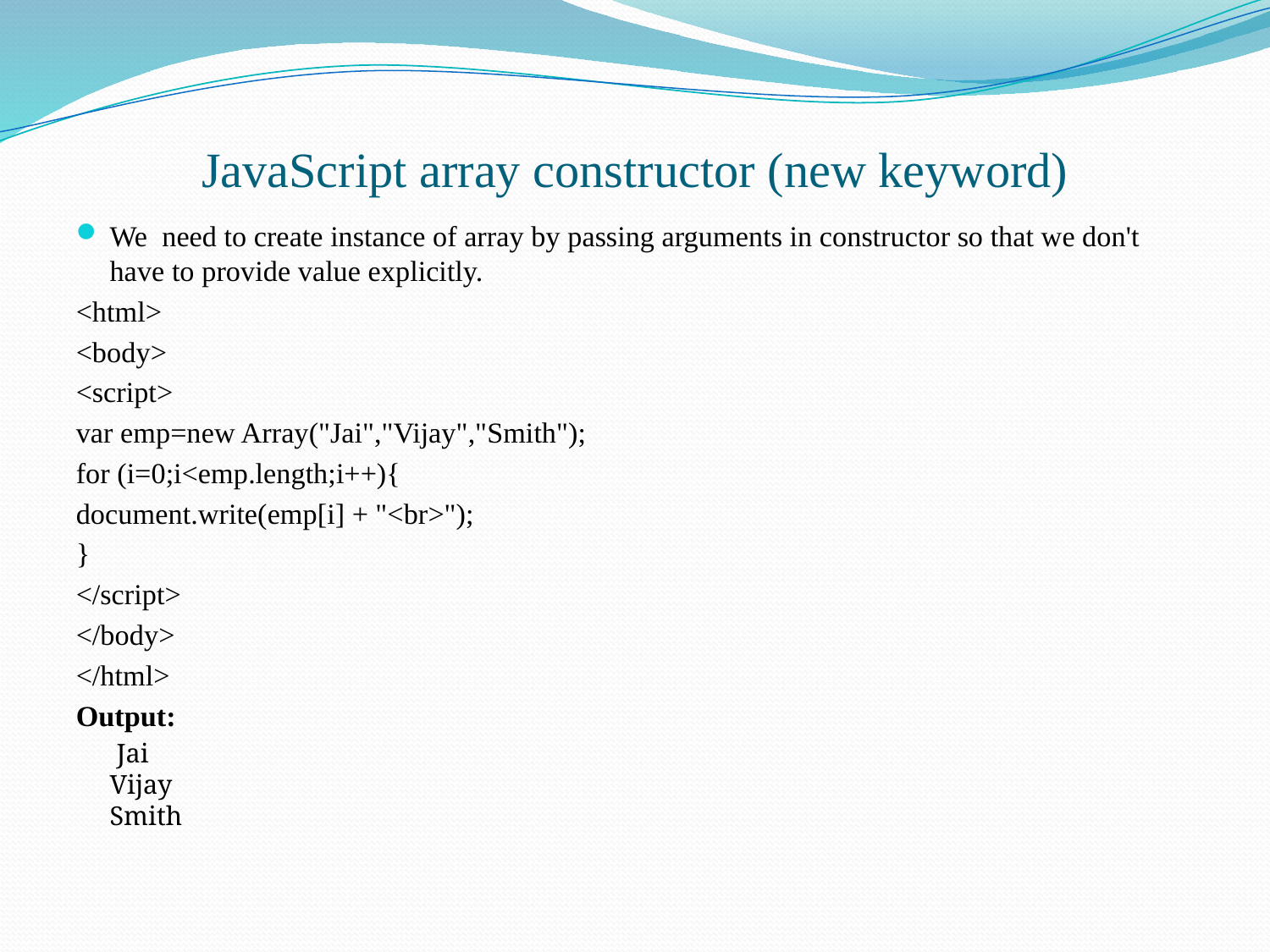

# JavaScript array constructor (new keyword)
We  need to create instance of array by passing arguments in constructor so that we don't have to provide value explicitly.
<html>
<body>
<script>
var emp=new Array("Jai","Vijay","Smith");
for (i=0;i<emp.length;i++){
document.write(emp[i] + "<br>");
}
</script>
</body>
</html>
Output:
      Jai
Vijay
Smith